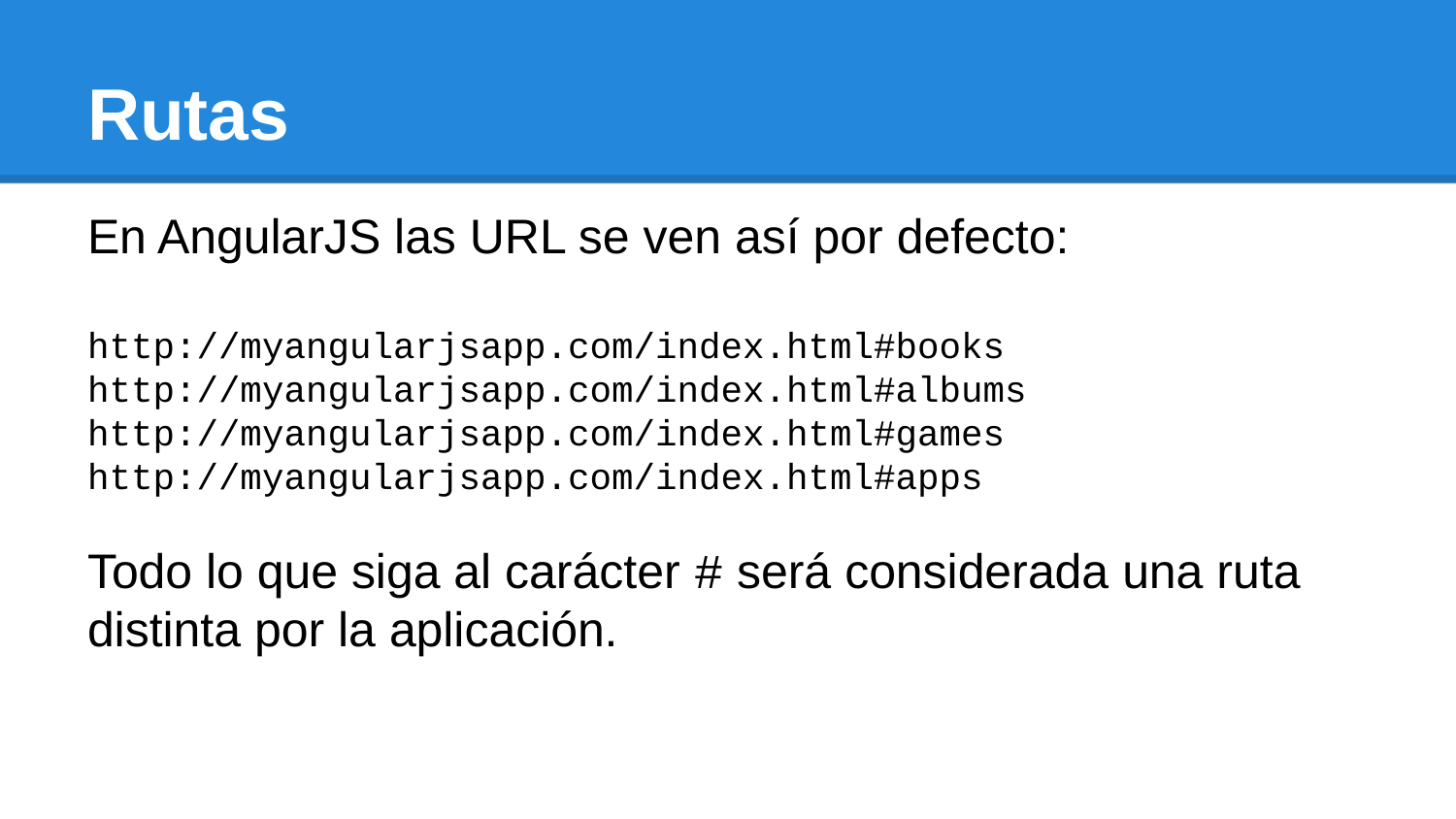

# Rutas
En AngularJS las URL se ven así por defecto:

http://myangularjsapp.com/index.html#books
http://myangularjsapp.com/index.html#albums
http://myangularjsapp.com/index.html#games
http://myangularjsapp.com/index.html#apps

Todo lo que siga al carácter # será considerada una ruta distinta por la aplicación.